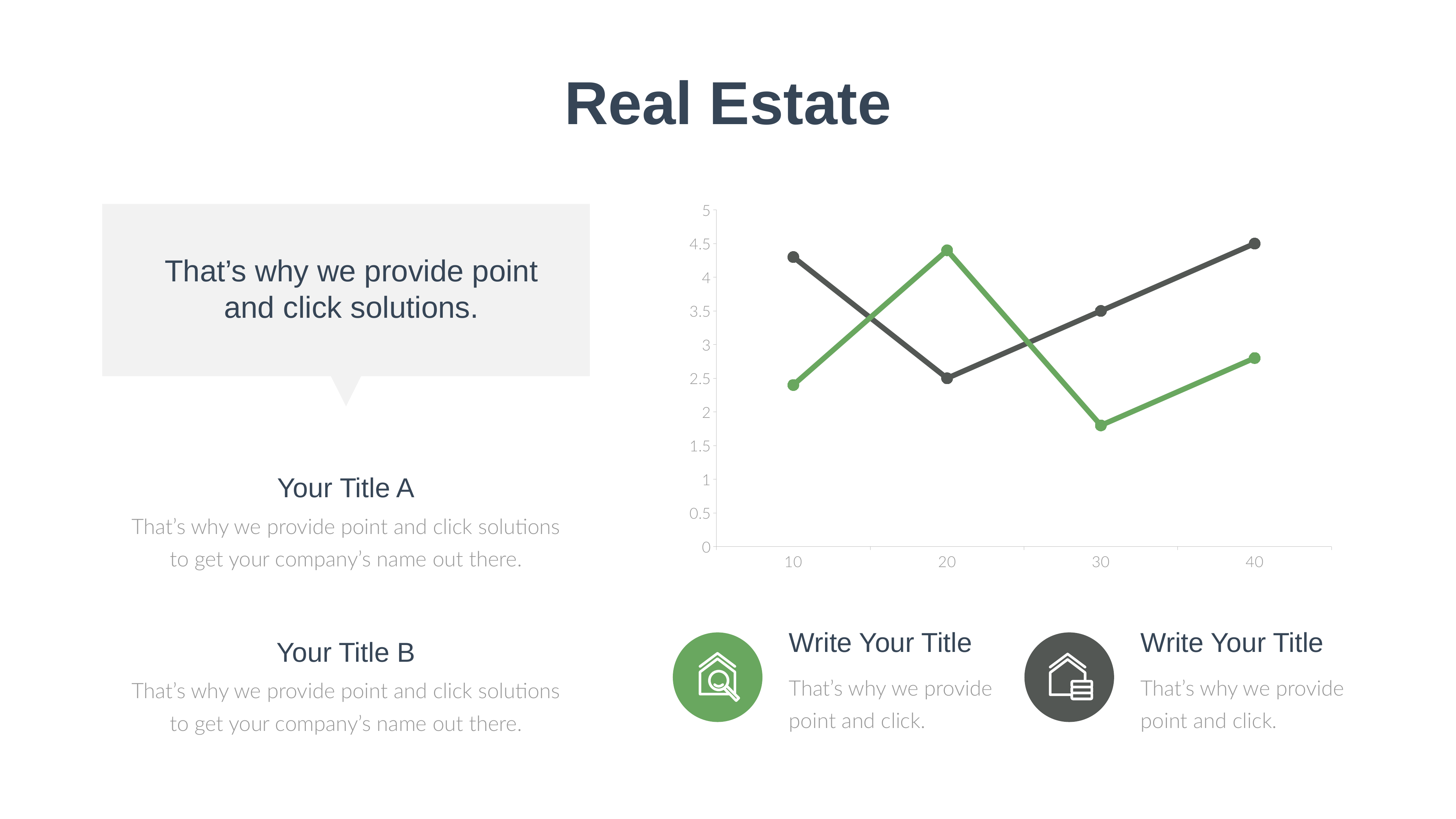

Real Estate

### Chart

| Category | Series 1 | Series 2 |
|---|---|---|
| 10 | 4.3 | 2.4 |
| 20 | 2.5 | 4.4 |
| 30 | 3.5 | 1.8 |
| 40 | 4.5 | 2.8 |
That’s why we provide point and click solutions.
Your Title A
That’s why we provide point and click solutions to get your company’s name out there.
Write Your Title
That’s why we provide point and click.
Write Your Title
That’s why we provide point and click.
Your Title B
That’s why we provide point and click solutions to get your company’s name out there.